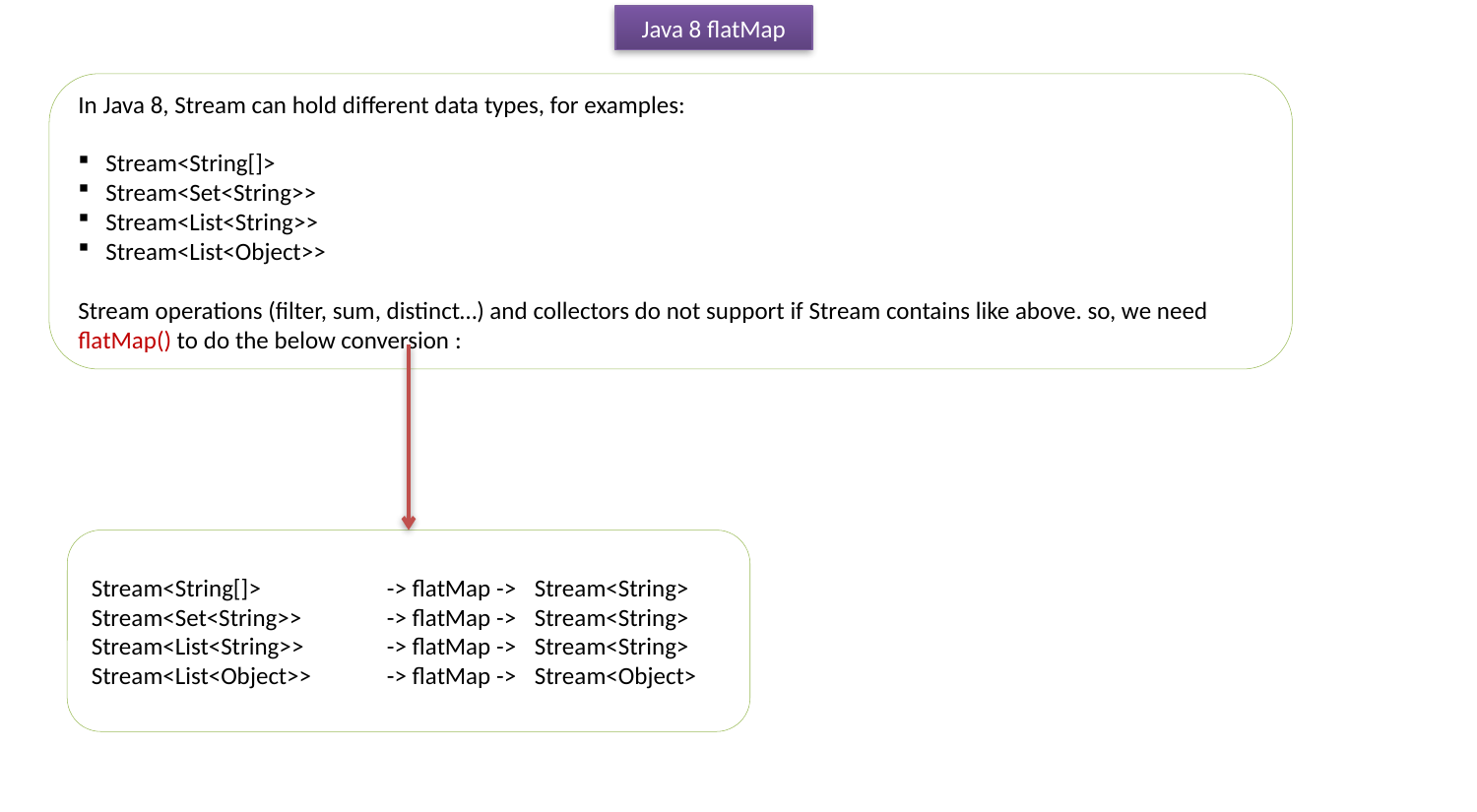

Java 8 flatMap

In Java 8, Stream can hold different data types, for examples:

Stream<String[]>
Stream<Set<String>>
Stream<List<String>>
Stream<List<Object>>

Stream operations (filter, sum, distinct…) and collectors do not support if Stream contains like above. so, we need flatMap() to do the below conversion :

Stream<String[]>	-> flatMap ->	Stream<String>
Stream<Set<String>>	-> flatMap ->	Stream<String>
Stream<List<String>>	-> flatMap ->	Stream<String>
Stream<List<Object>>	-> flatMap ->	Stream<Object>